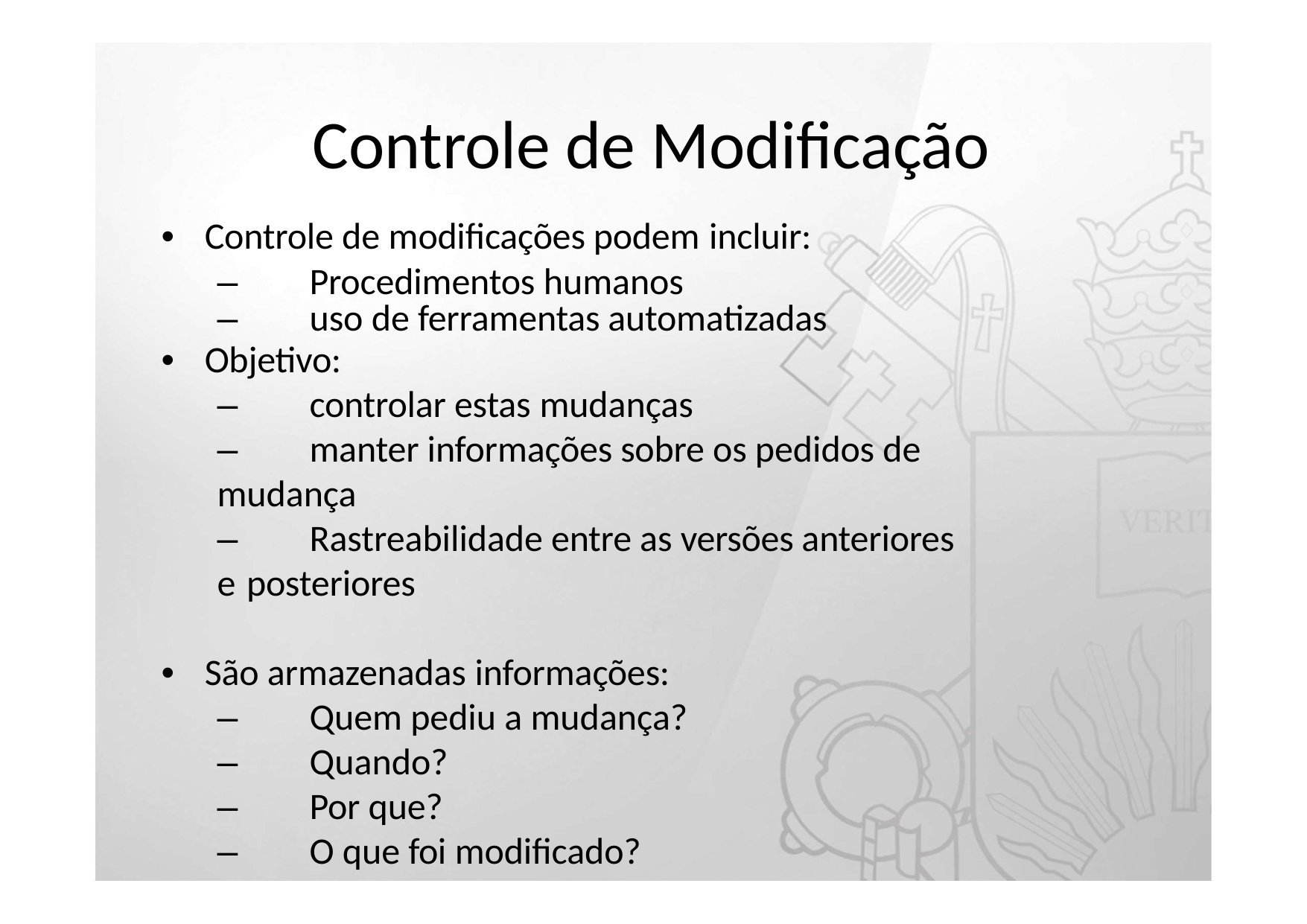

# Controle de Modificação
•	Controle de modificações podem incluir:
–	Procedimentos humanos
–	uso de ferramentas automatizadas
•	Objetivo:
–	controlar estas mudanças
–	manter informações sobre os pedidos de mudança
–	Rastreabilidade entre as versões anteriores e posteriores

•	São armazenadas informações:
–	Quem pediu a mudança?
–	Quando?
–	Por que?
–	O que foi modificado?